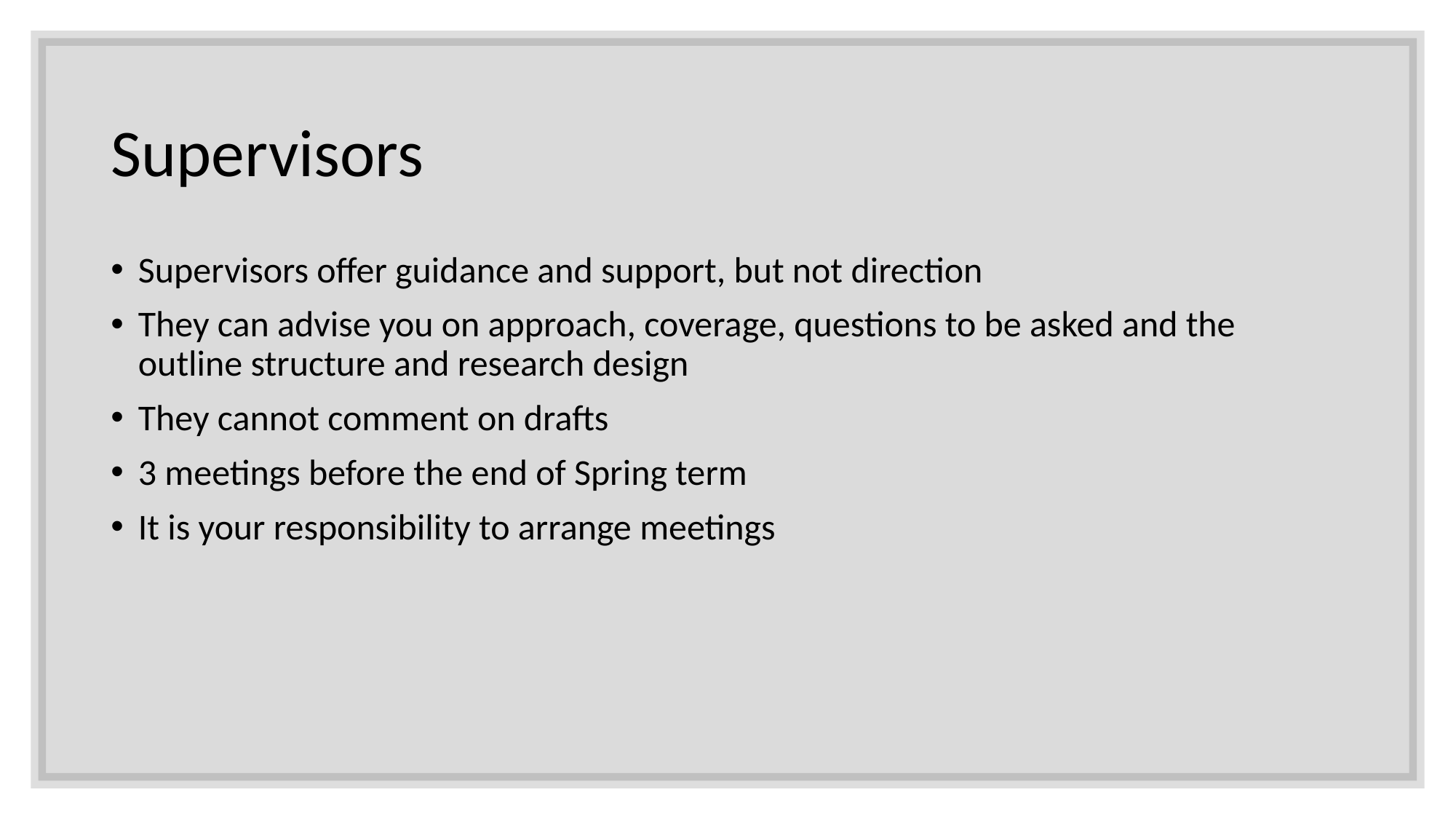

# Supervisors
Supervisors offer guidance and support, but not direction
They can advise you on approach, coverage, questions to be asked and the outline structure and research design
They cannot comment on drafts
3 meetings before the end of Spring term
It is your responsibility to arrange meetings